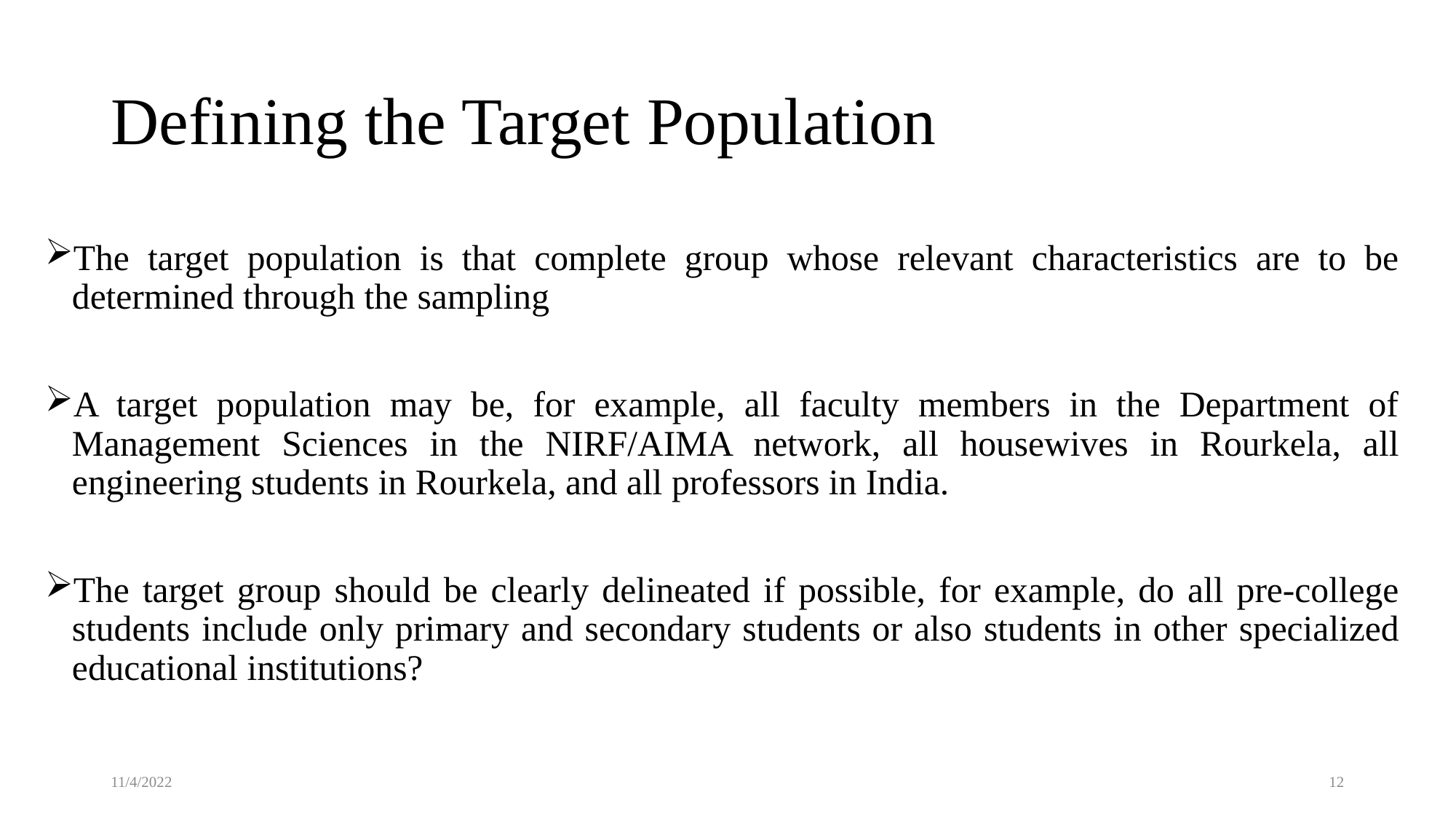

# Defining the Target Population
The target population is that complete group whose relevant characteristics are to be determined through the sampling

A target population may be, for example, all faculty members in the Department of Management Sciences in the NIRF/AIMA network, all housewives in Rourkela, all engineering students in Rourkela, and all professors in India.

The target group should be clearly delineated if possible, for example, do all pre-college students include only primary and secondary students or also students in other specialized educational institutions?

11/4/2022
12